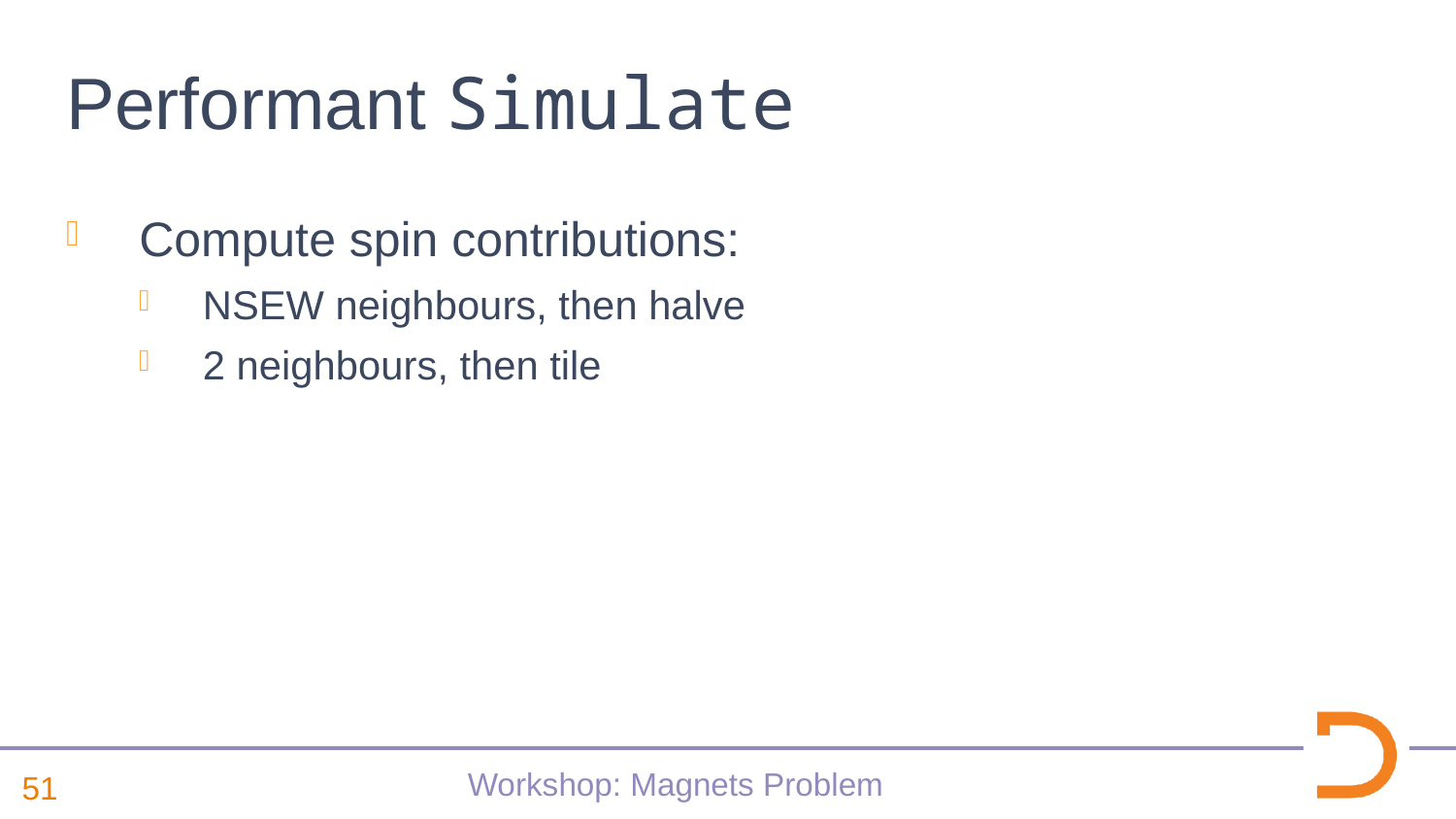

# Performant Simulate
Compute spin contributions:
NSEW neighbours, then halve
2 neighbours, then tile